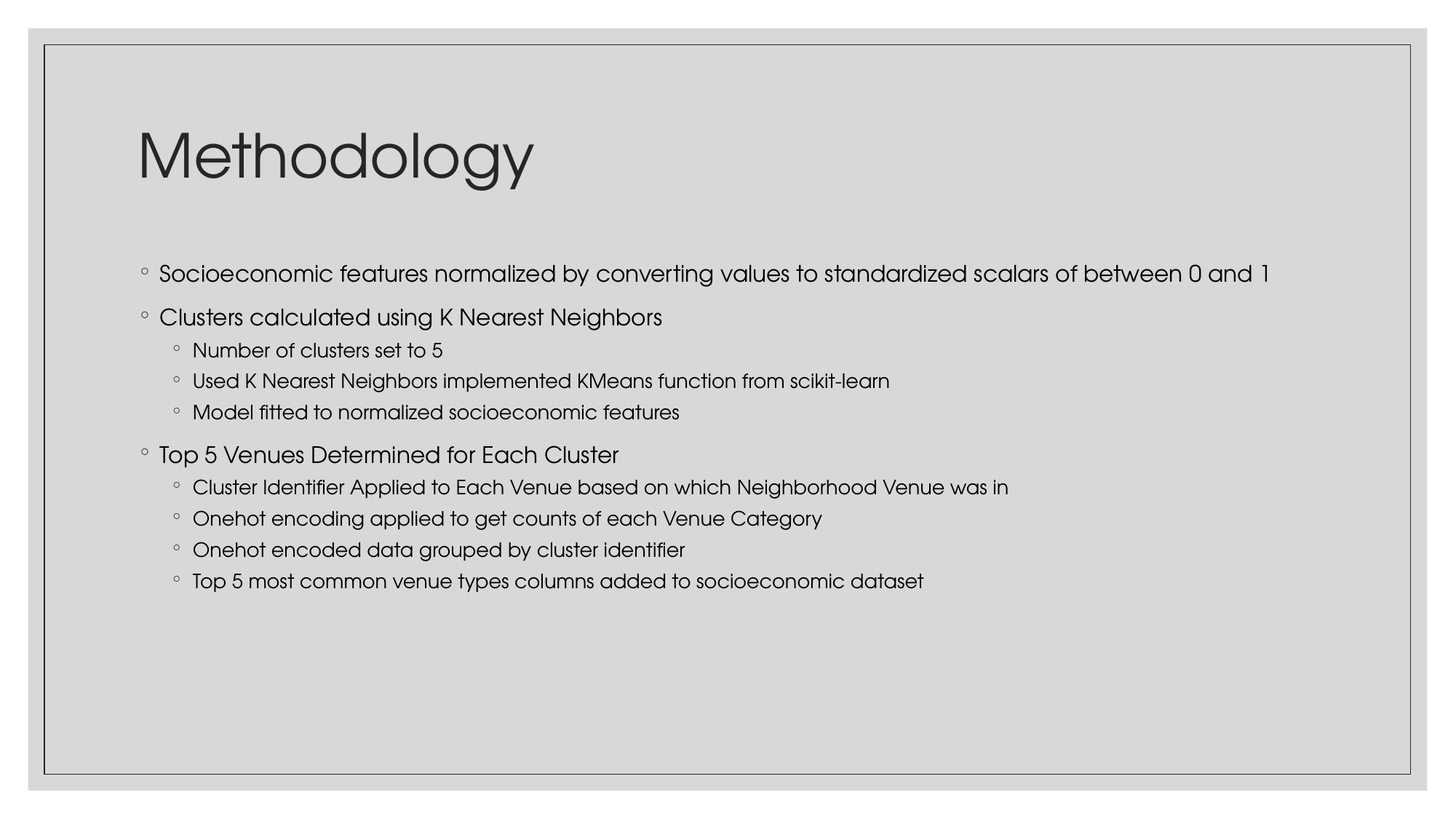

# Methodology
Socioeconomic features normalized by converting values to standardized scalars of between 0 and 1
Clusters calculated using K Nearest Neighbors
Number of clusters set to 5
Used K Nearest Neighbors implemented KMeans function from scikit-learn
Model fitted to normalized socioeconomic features
Top 5 Venues Determined for Each Cluster
Cluster Identifier Applied to Each Venue based on which Neighborhood Venue was in
Onehot encoding applied to get counts of each Venue Category
Onehot encoded data grouped by cluster identifier
Top 5 most common venue types columns added to socioeconomic dataset